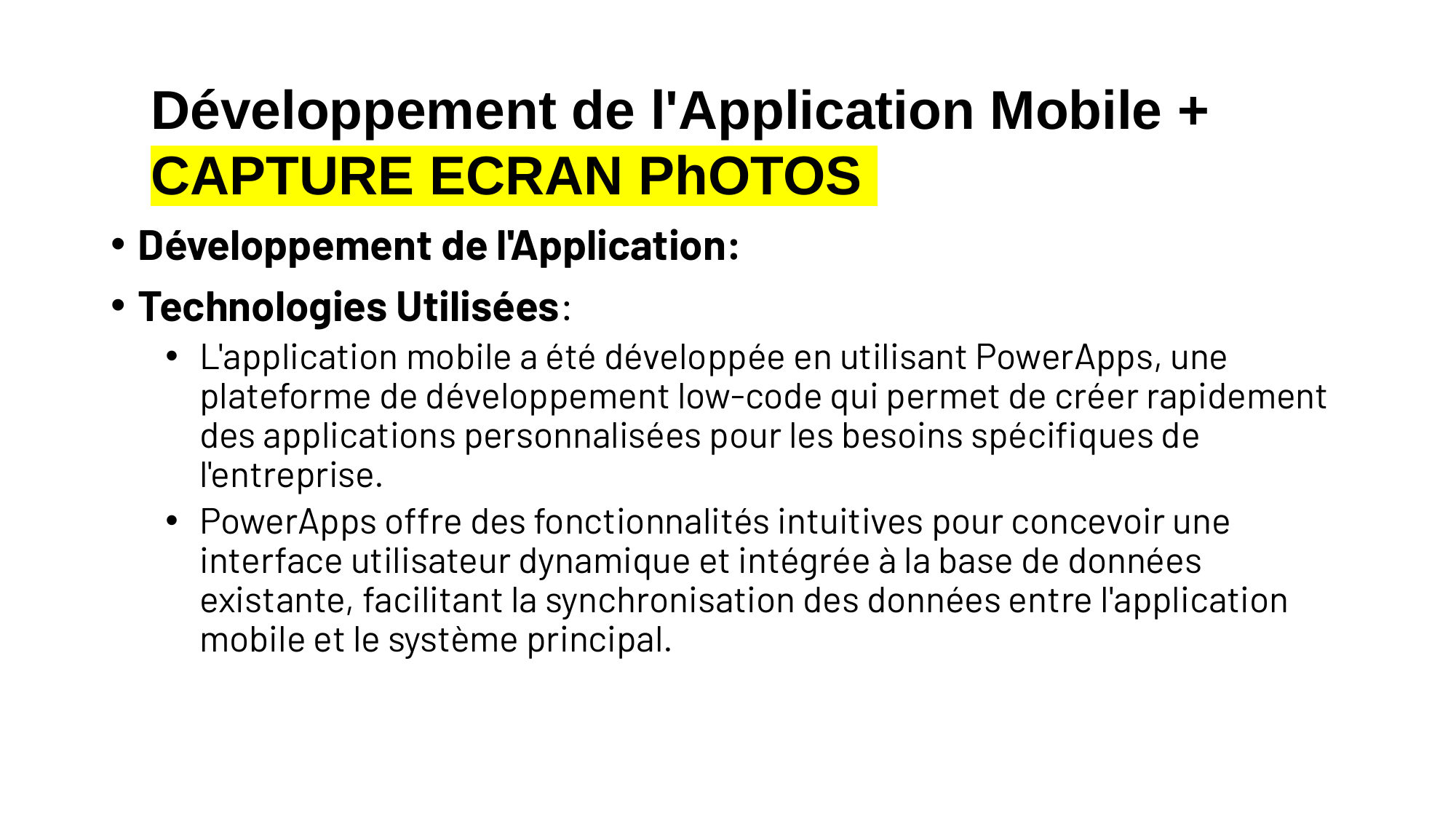

#
Développement de l'Application Mobile + CAPTURE ECRAN PhOTOS
Développement de l'Application:
Technologies Utilisées:
L'application mobile a été développée en utilisant PowerApps, une plateforme de développement low-code qui permet de créer rapidement des applications personnalisées pour les besoins spécifiques de l'entreprise.
PowerApps offre des fonctionnalités intuitives pour concevoir une interface utilisateur dynamique et intégrée à la base de données existante, facilitant la synchronisation des données entre l'application mobile et le système principal.